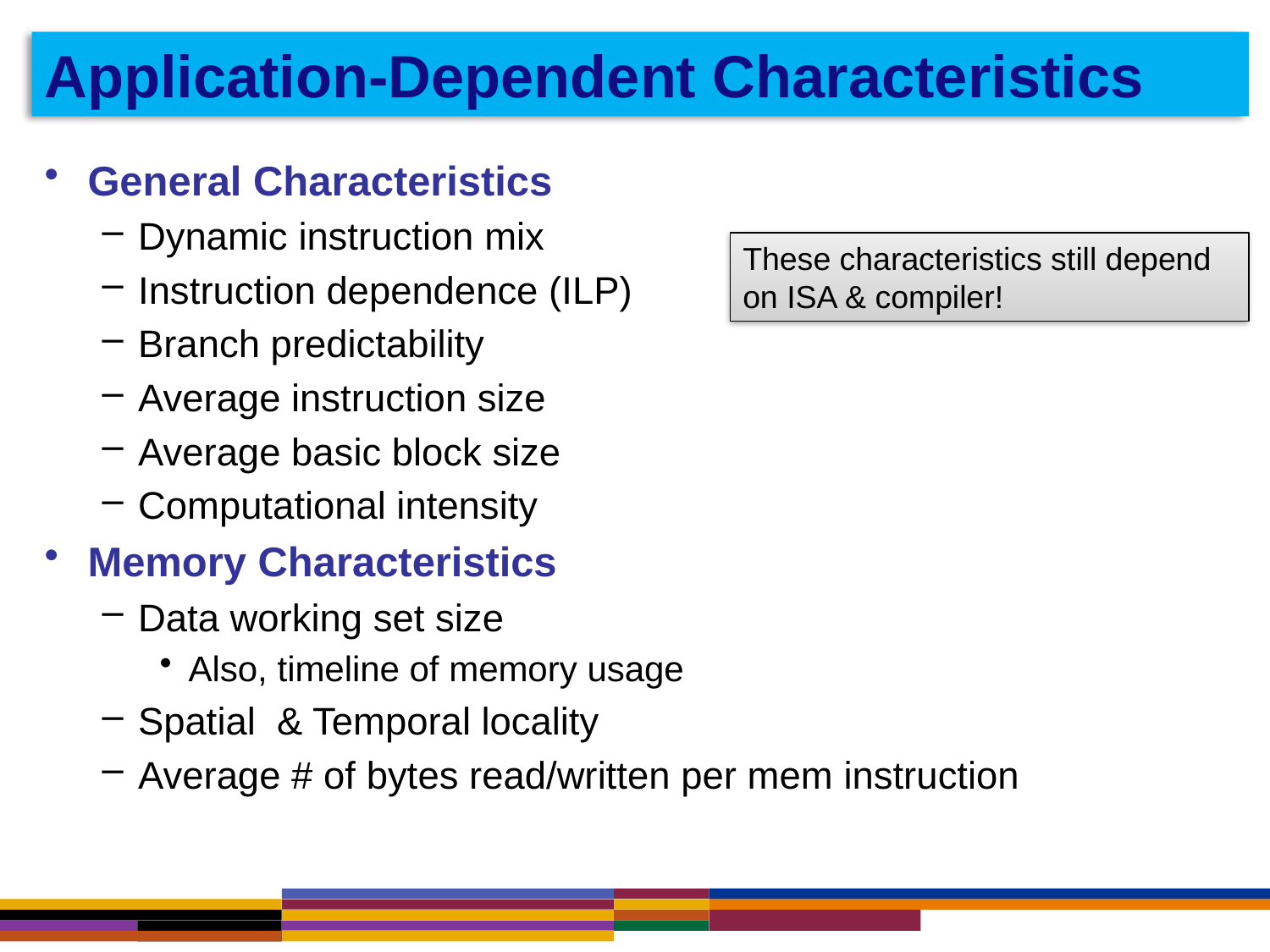

# Application-Dependent Characteristics
General Characteristics
Dynamic instruction mix
Instruction dependence (ILP)
Branch predictability
Average instruction size
Average basic block size
Computational intensity
Memory Characteristics
Data working set size
Also, timeline of memory usage
Spatial  & Temporal locality
Average # of bytes read/written per mem instruction

These characteristics still depend on ISA & compiler!